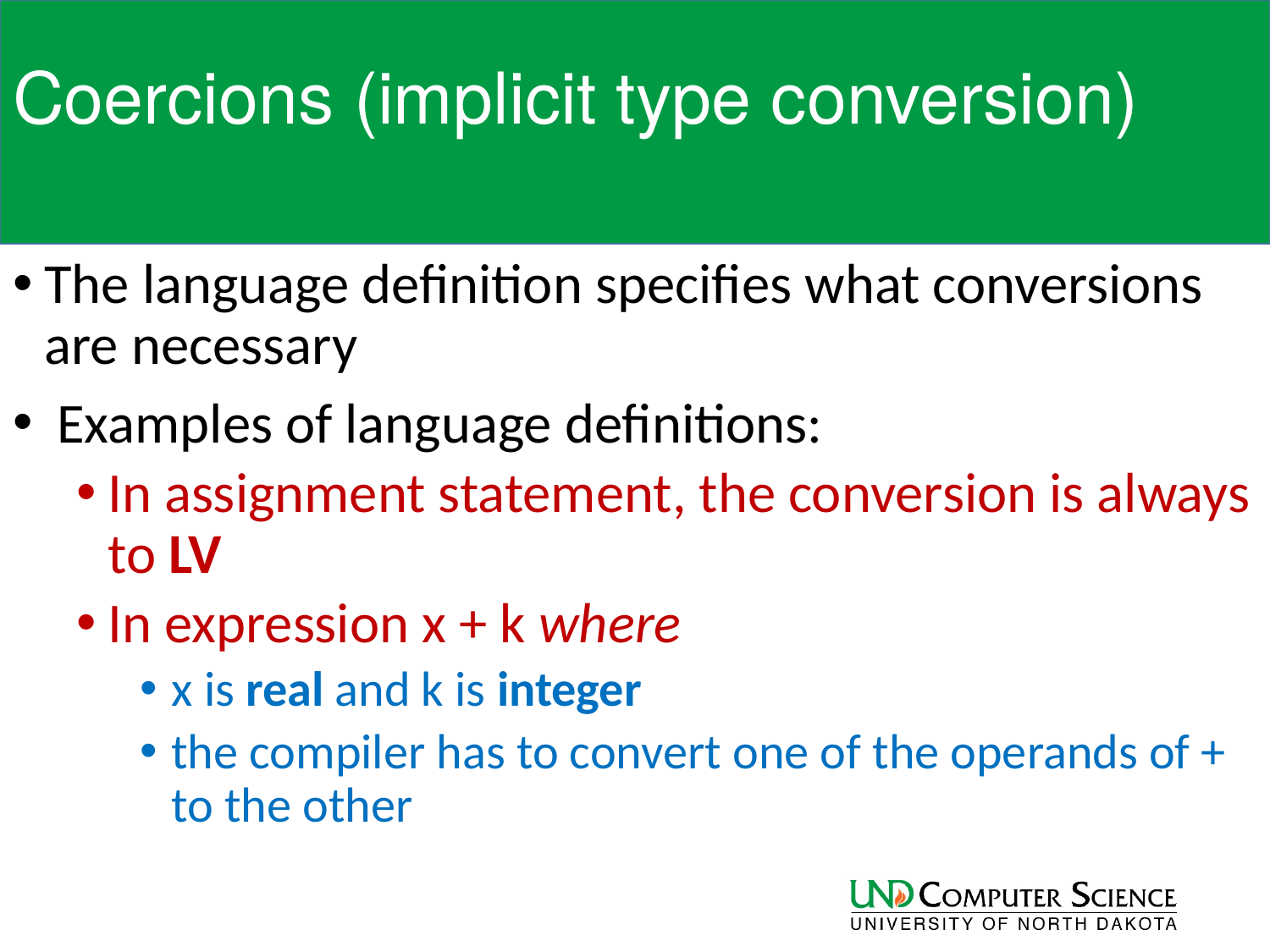

# Coercions (implicit type conversion)
The language definition specifies what conversions are necessary
 Examples of language definitions:
In assignment statement, the conversion is always to LV
In expression x + k where
x is real and k is integer
the compiler has to convert one of the operands of + to the other
39